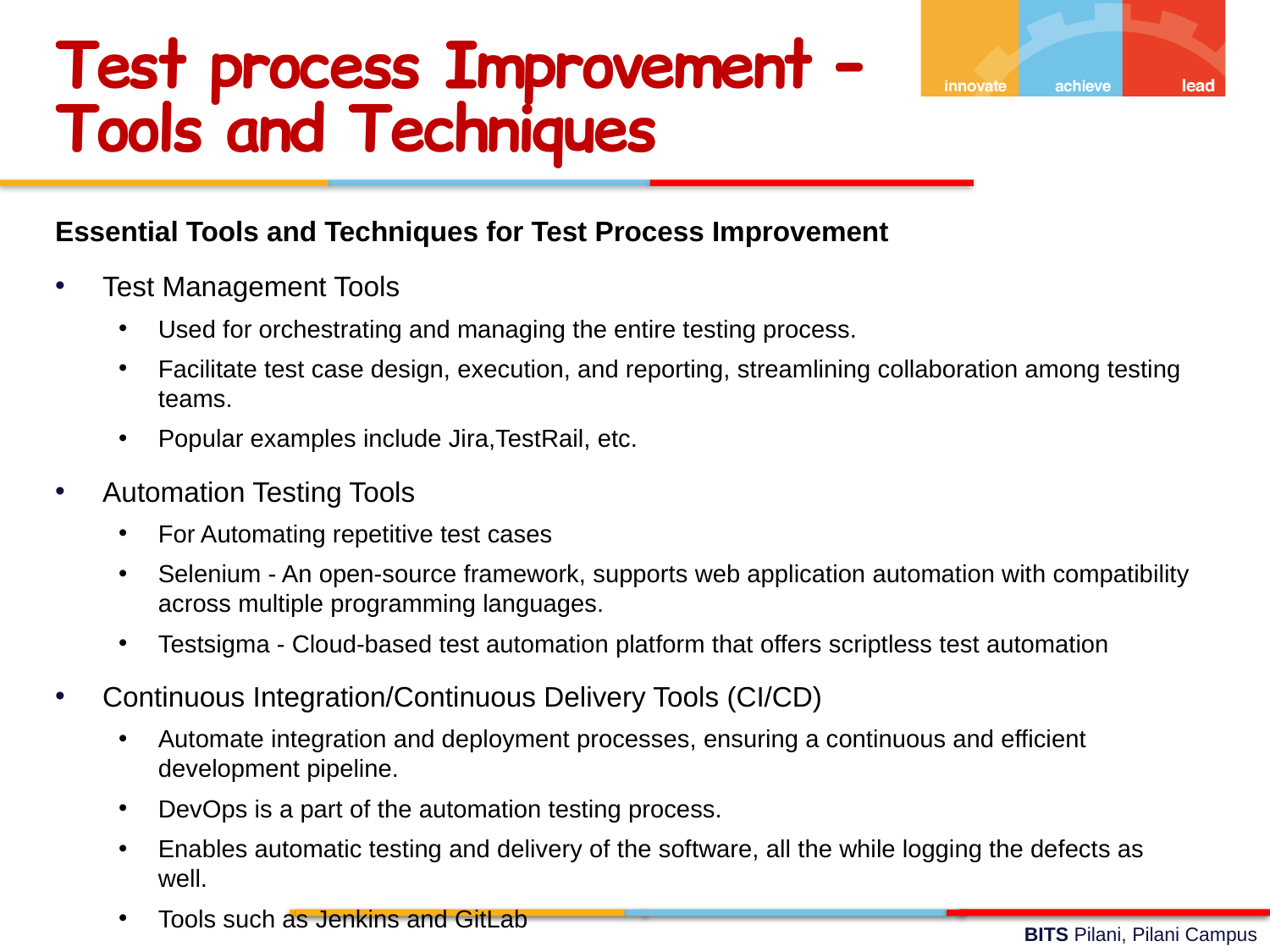

Test process Improvement –
Tools and Techniques
Essential Tools and Techniques for Test Process Improvement
Test Management Tools
Used for orchestrating and managing the entire testing process.
Facilitate test case design, execution, and reporting, streamlining collaboration among testing teams.
Popular examples include Jira,TestRail, etc.
Automation Testing Tools
For Automating repetitive test cases
Selenium - An open-source framework, supports web application automation with compatibility across multiple programming languages.
Testsigma - Cloud-based test automation platform that offers scriptless test automation
Continuous Integration/Continuous Delivery Tools (CI/CD)
Automate integration and deployment processes, ensuring a continuous and efficient development pipeline.
DevOps is a part of the automation testing process.
Enables automatic testing and delivery of the software, all the while logging the defects as well.
Tools such as Jenkins and GitLab